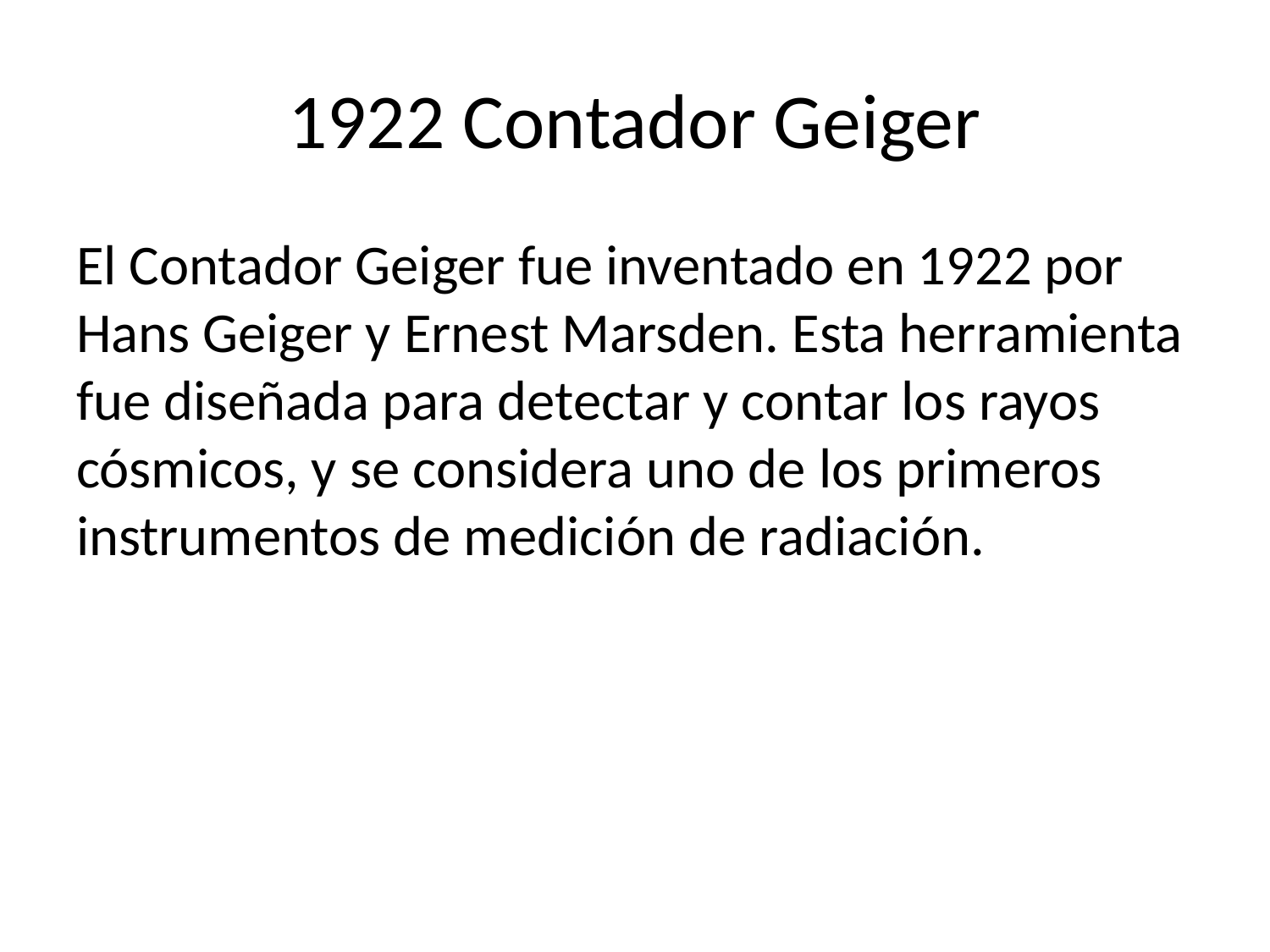

# 1922 Contador Geiger
El Contador Geiger fue inventado en 1922 por Hans Geiger y Ernest Marsden. Esta herramienta fue diseñada para detectar y contar los rayos cósmicos, y se considera uno de los primeros instrumentos de medición de radiación.